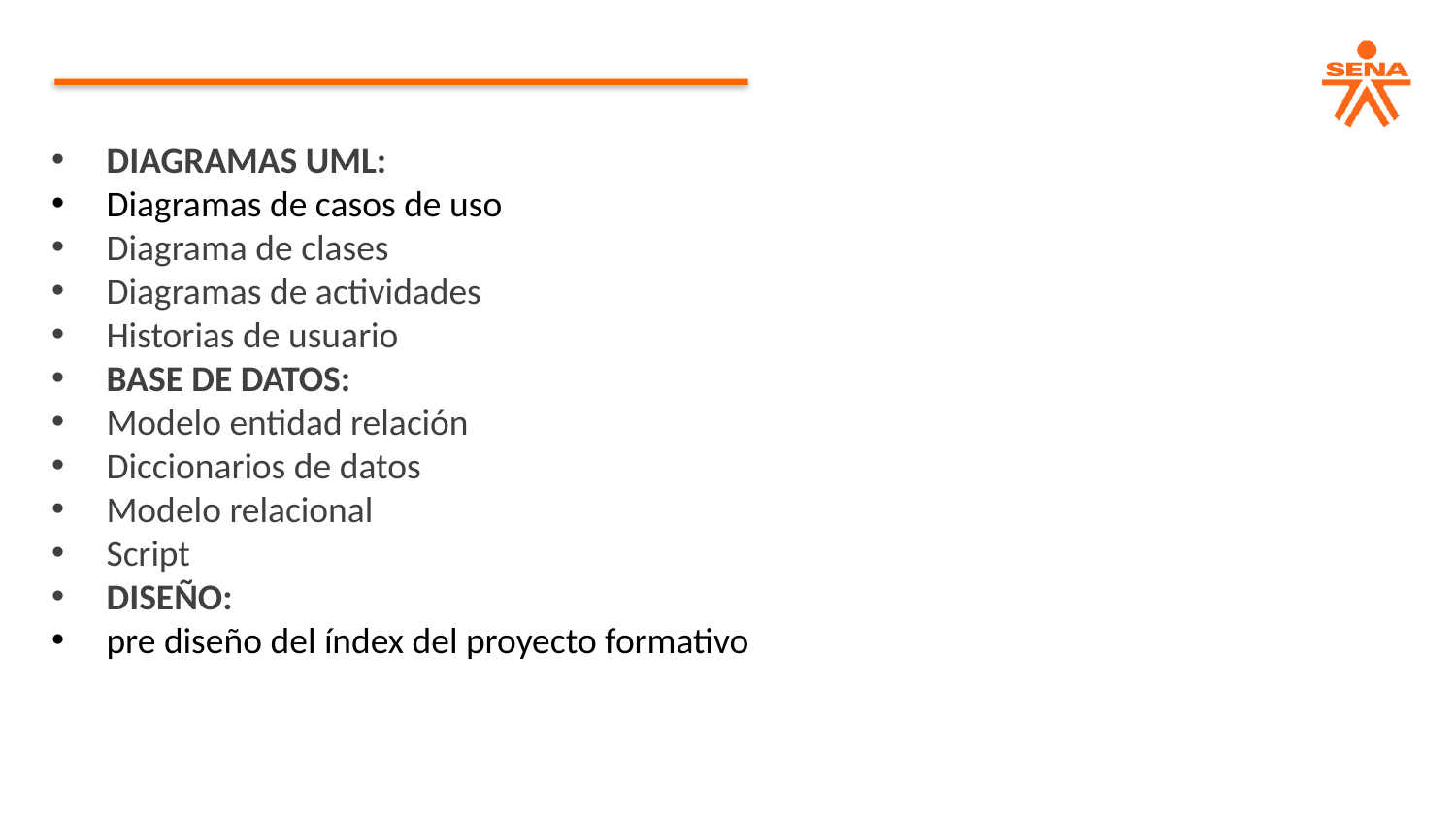

DIAGRAMAS UML:
Diagramas de casos de uso
Diagrama de clases
Diagramas de actividades
Historias de usuario
BASE DE DATOS:
Modelo entidad relación
Diccionarios de datos
Modelo relacional
Script
DISEÑO:
pre diseño del índex del proyecto formativo